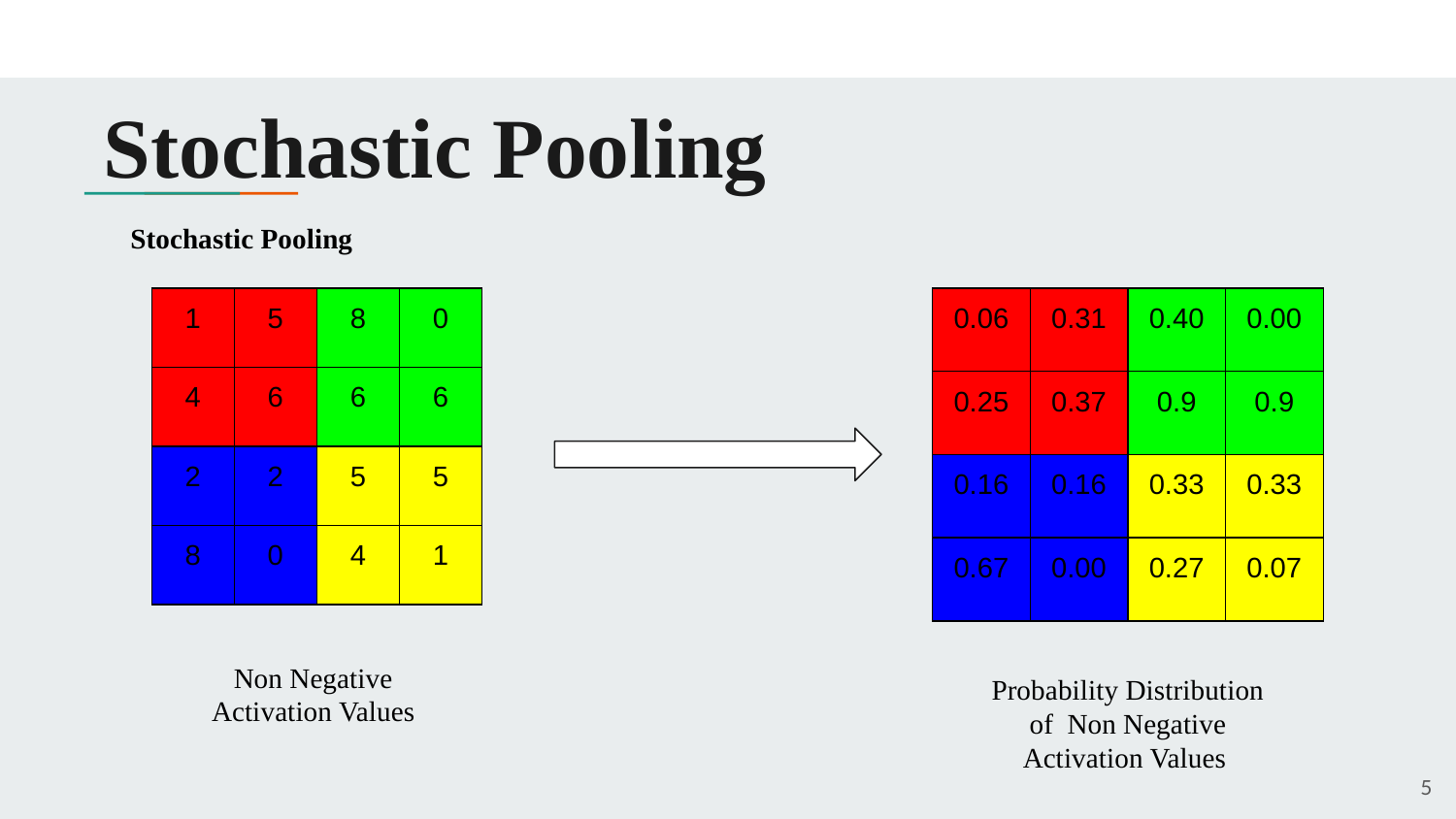

# Stochastic Pooling
Stochastic Pooling
| 1 | 5 | 8 | 0 |
| --- | --- | --- | --- |
| 4 | 6 | 6 | 6 |
| 2 | 2 | 5 | 5 |
| 8 | 0 | 4 | 1 |
| 0.06 | 0.31 | 0.40 | 0.00 |
| --- | --- | --- | --- |
| 0.25 | 0.37 | 0.9 | 0.9 |
| 0.16 | 0.16 | 0.33 | 0.33 |
| 0.67 | 0.00 | 0.27 | 0.07 |

Non Negative
Activation Values
Probability Distribution
 of  Non Negative
Activation Values
5